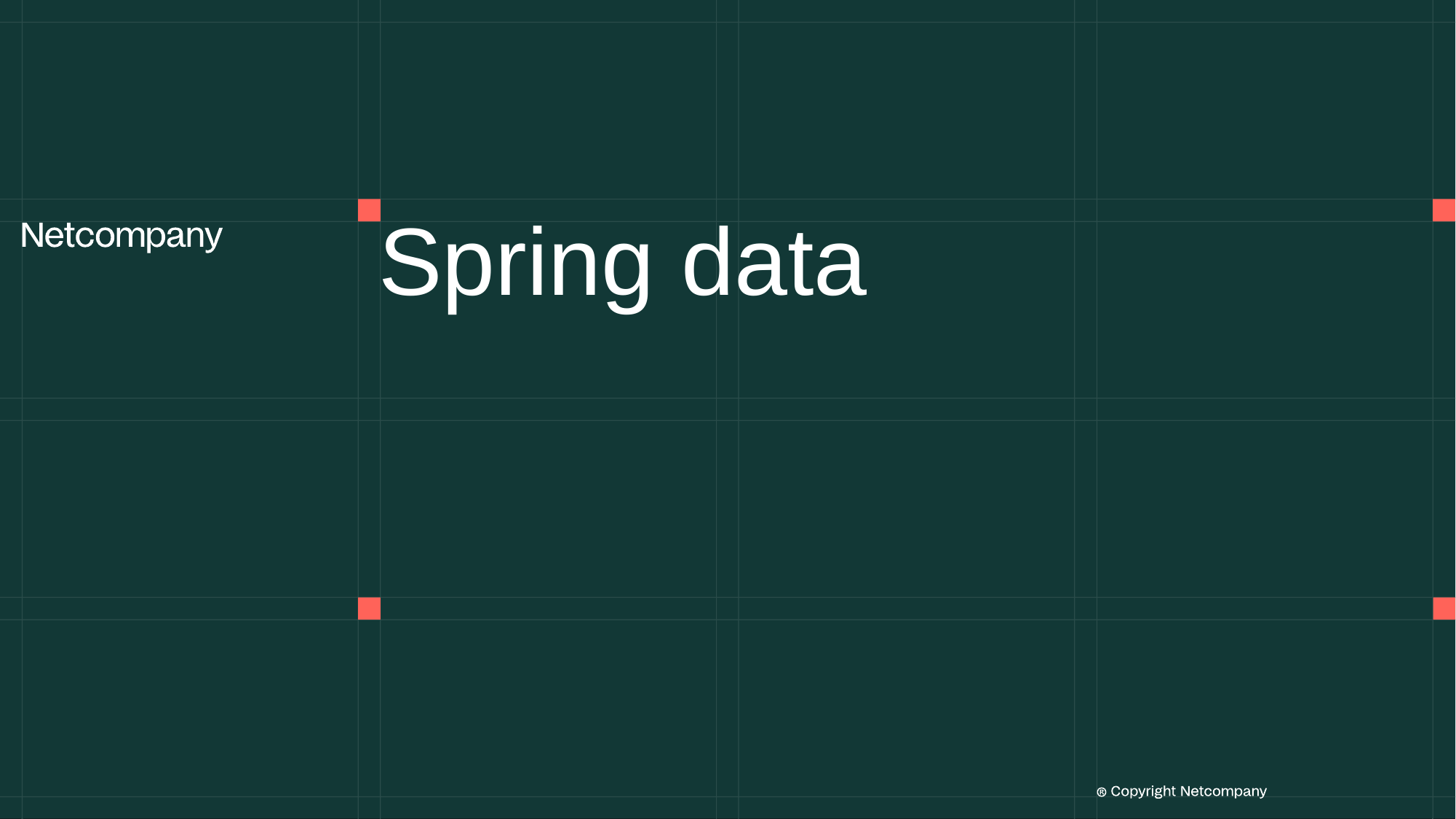

# Spring data

21 June, 2023

3